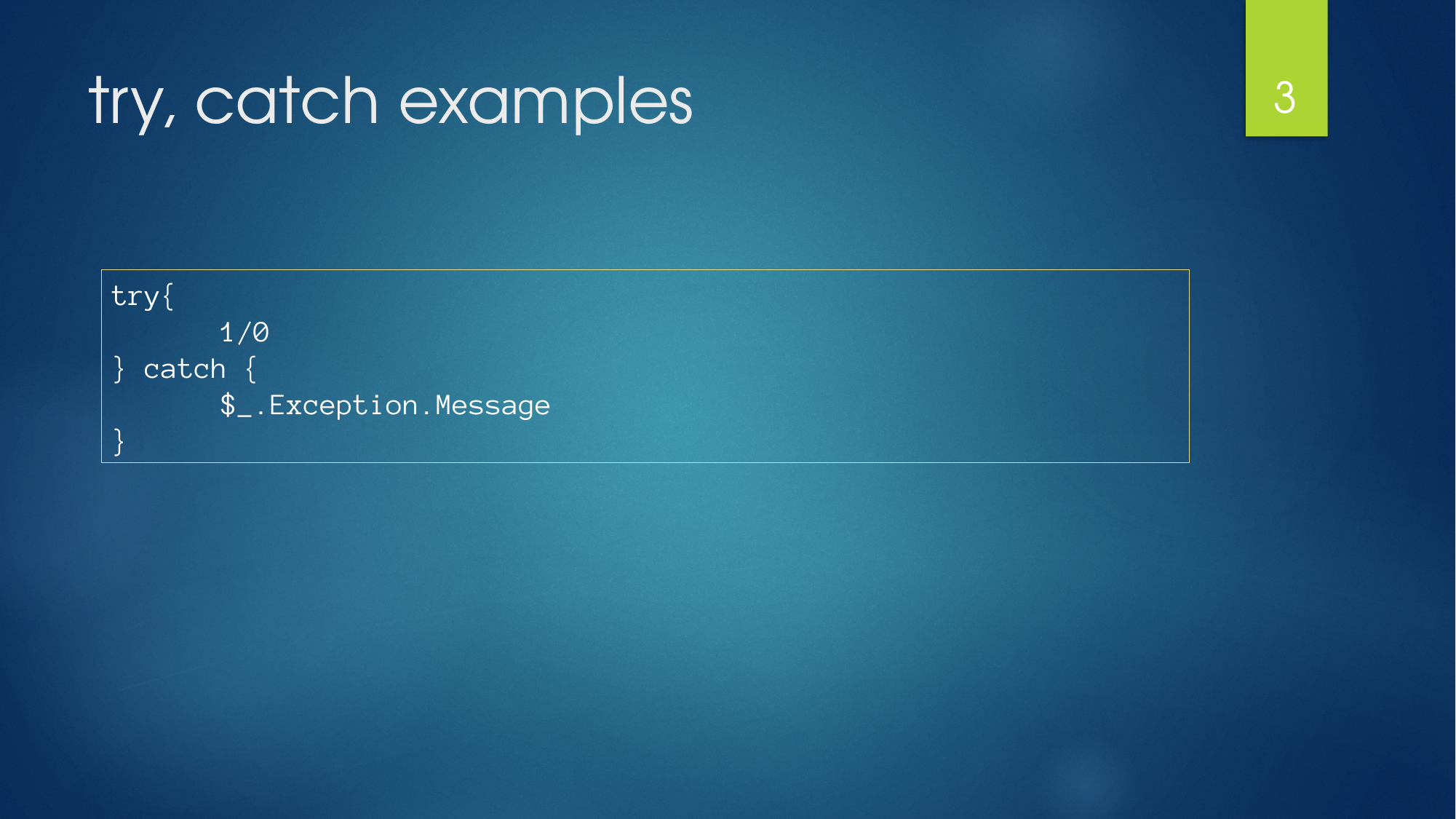

3
# try, catch examples
try{
	1/0
} catch {
	$_.Exception.Message
}